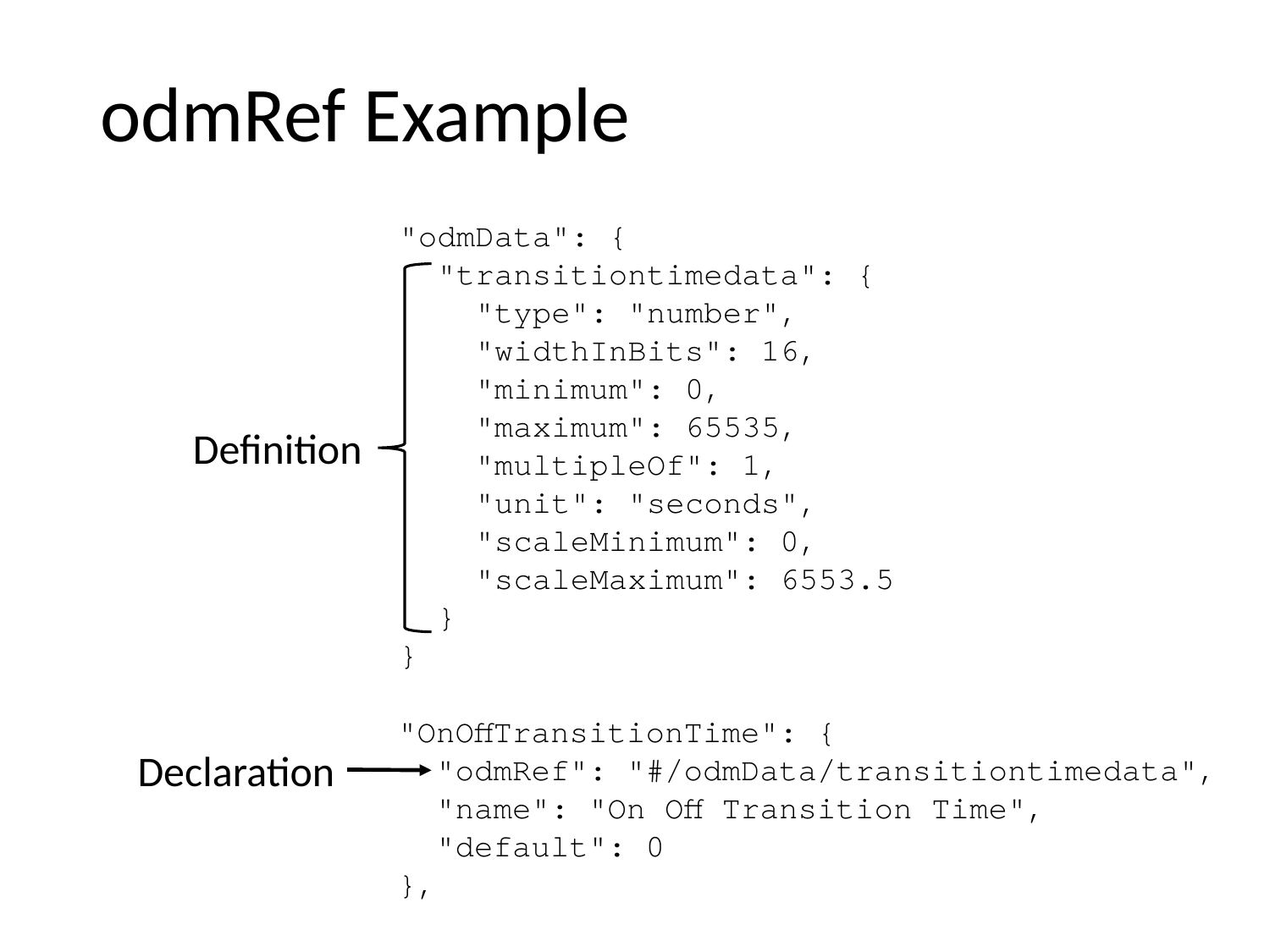

# odmRef Example
"odmData": {
  "transitiontimedata": {
    "type": "number",
    "widthInBits": 16,
    "minimum": 0,
    "maximum": 65535,
    "multipleOf": 1,
    "unit": "seconds",
    "scaleMinimum": 0,
    "scaleMaximum": 6553.5
  }
}

Definition
"OnOffTransitionTime": {
  "odmRef": "#/odmData/transitiontimedata",
  "name": "On Off Transition Time",
  "default": 0
},
Declaration